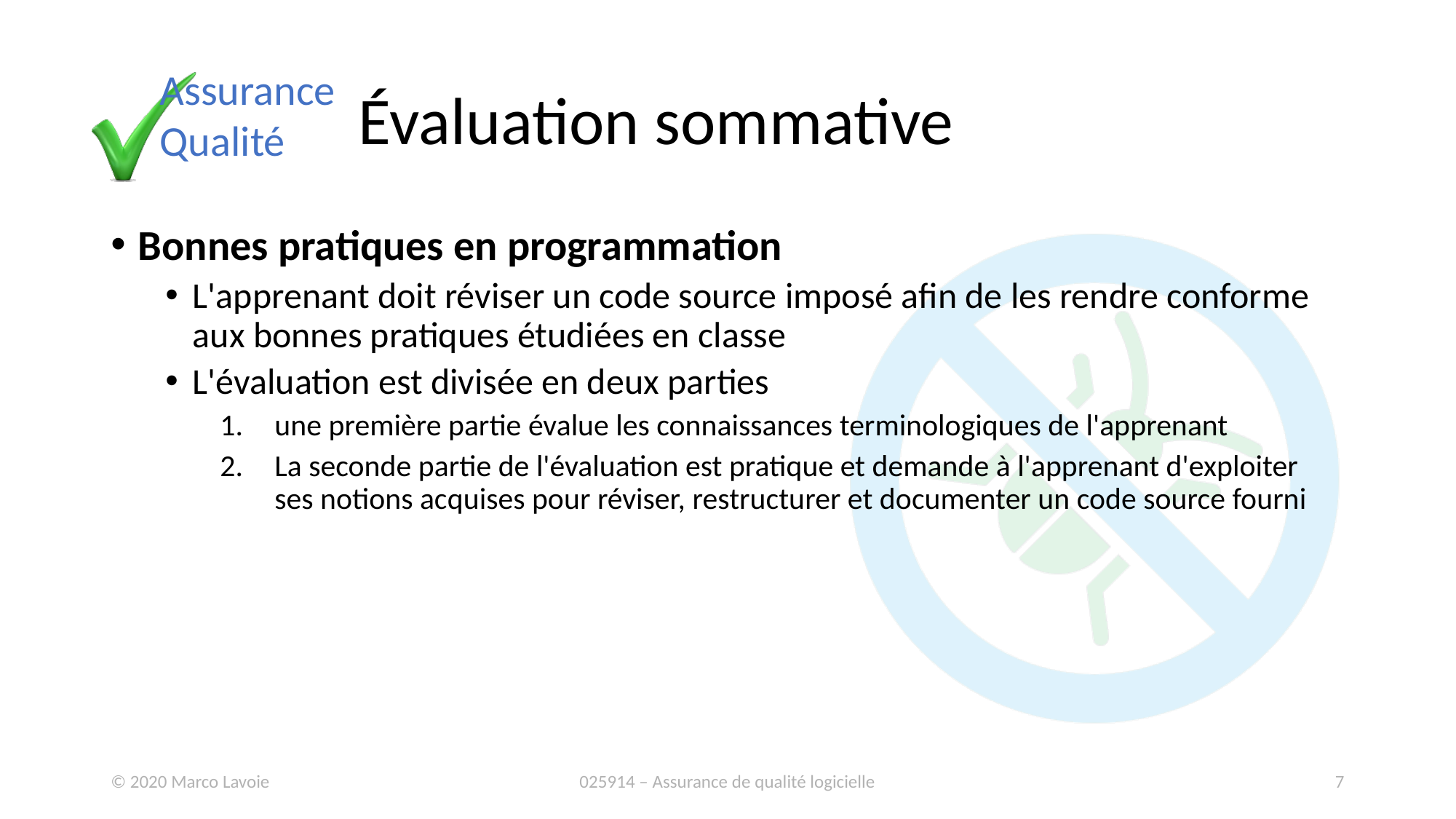

# Évaluation sommative
Bonnes pratiques en programmation
L'apprenant doit réviser un code source imposé afin de les rendre conforme aux bonnes pratiques étudiées en classe
L'évaluation est divisée en deux parties
une première partie évalue les connaissances terminologiques de l'apprenant
La seconde partie de l'évaluation est pratique et demande à l'apprenant d'exploiter ses notions acquises pour réviser, restructurer et documenter un code source fourni
© 2020 Marco Lavoie
025914 – Assurance de qualité logicielle
7